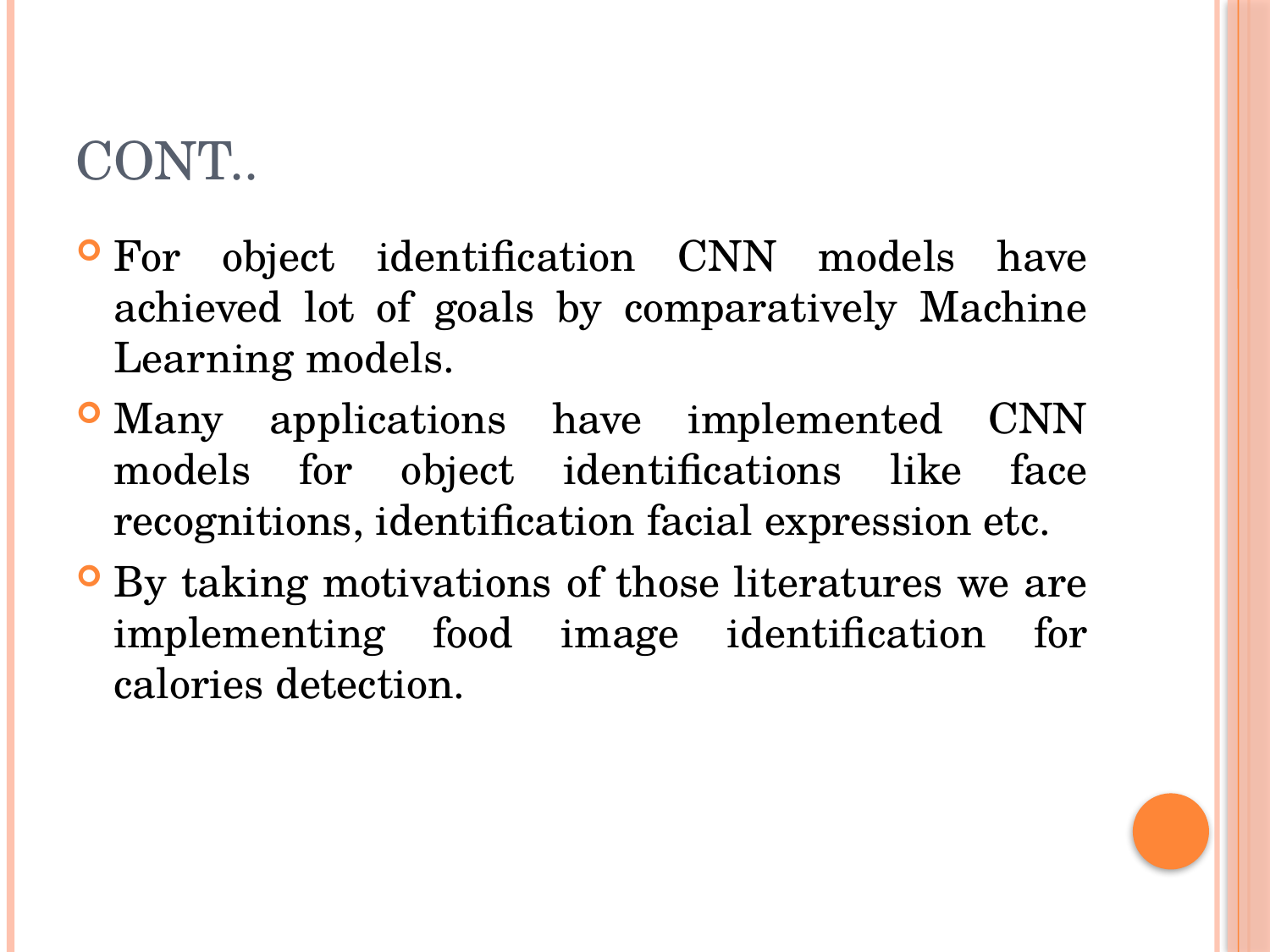

# Cont..
For object identification CNN models have achieved lot of goals by comparatively Machine Learning models.
Many applications have implemented CNN models for object identifications like face recognitions, identification facial expression etc.
By taking motivations of those literatures we are implementing food image identification for calories detection.